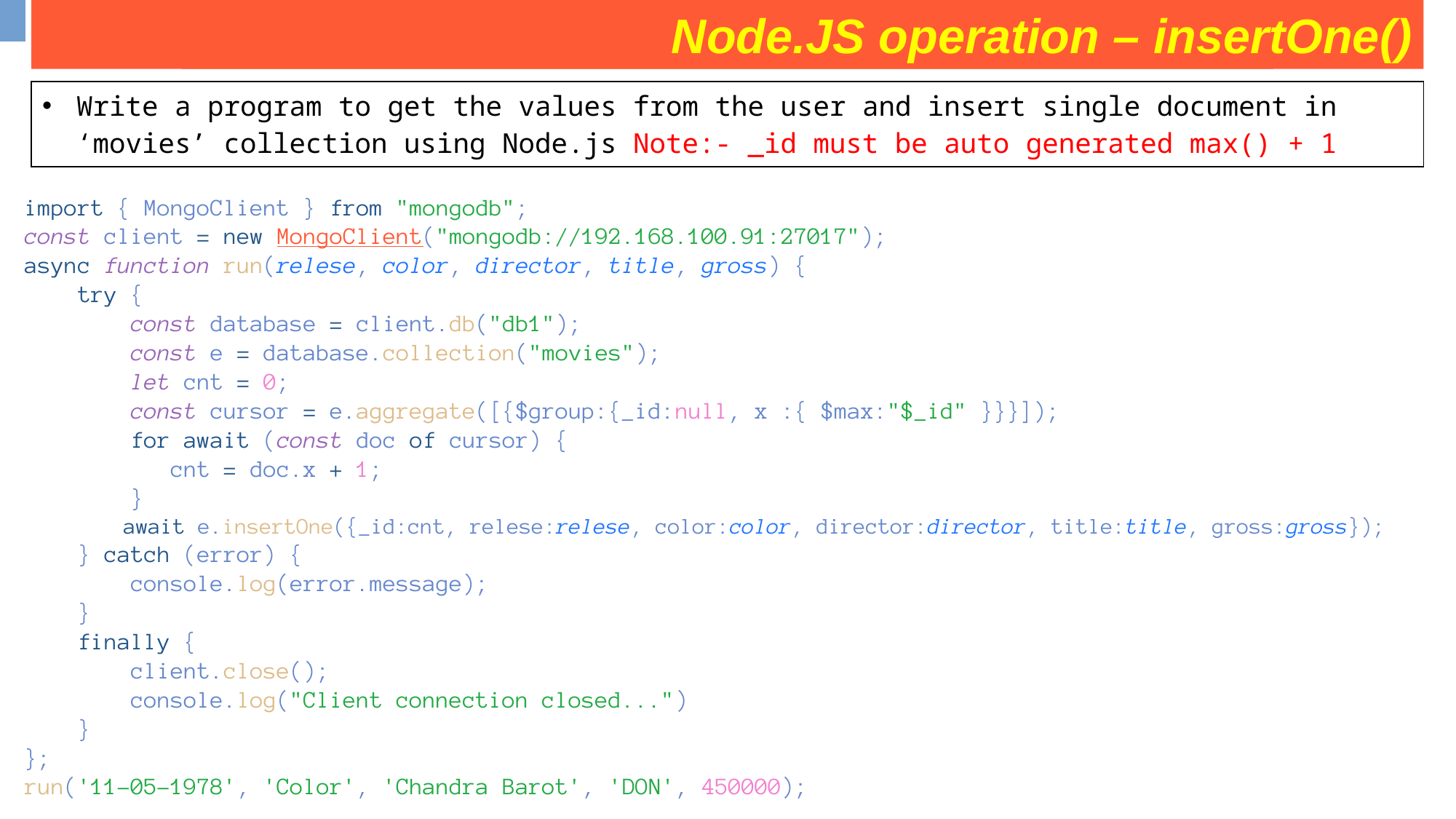

Node.JS operation – insertOne()
some operation on movies collection
| Write a program to get the values from the user and insert single document in ‘movies’ collection using Node.js Note:- \_id must be auto generated max() + 1 |
| --- |
import { MongoClient } from "mongodb";
const client = new MongoClient("mongodb://192.168.100.91:27017");
async function run(relese, color, director, title, gross) {
    try {
        const database = client.db("db1");
        const e = database.collection("movies");
        let cnt = 0;
        const cursor = e.aggregate([{$group:{_id:null, x :{ $max:"$_id" }}}]);
        for await (const doc of cursor) {
           cnt = doc.x + 1;
        }
        await e.insertOne({_id:cnt, relese:relese, color:color, director:director, title:title, gross:gross});
    } catch (error) {
        console.log(error.message);
    }
    finally {
        client.close();
        console.log("Client connection closed...")
    }
};
run('11-05-1978', 'Color', 'Chandra Barot', 'DON', 450000);